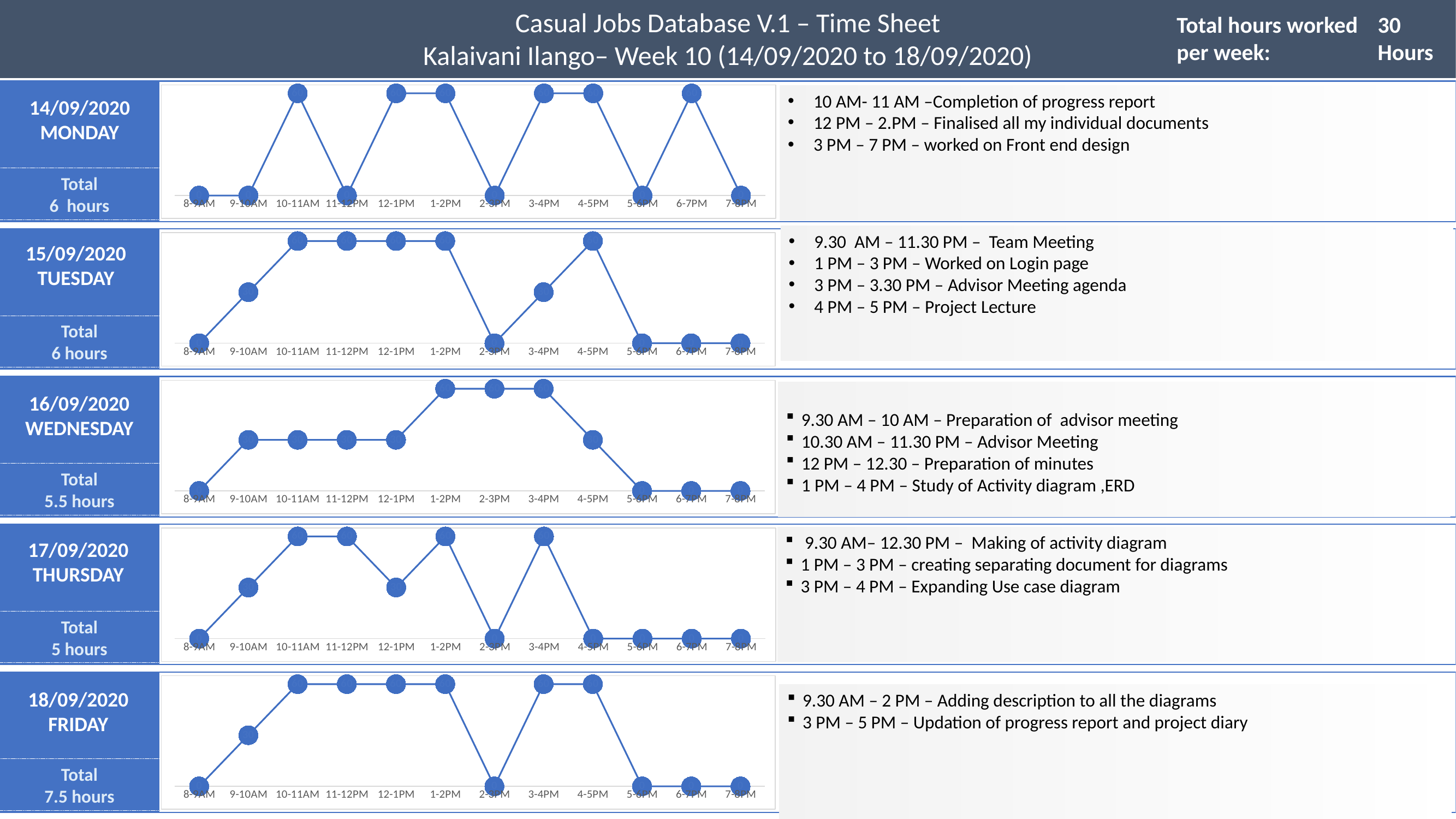

Casual Jobs Database V.1 – Time Sheet
Kalaivani Ilango– Week 10 (14/09/2020 to 18/09/2020)
Total hours worked per week:
30 Hours

### Chart

| Category | Column1 |
|---|---|
| 8-9AM | 0.0 |
| 9-10AM | 0.0 |
| 10-11AM | 60.0 |
| 11-12PM | 0.0 |
| 12-1PM | 60.0 |
| 1-2PM | 60.0 |
| 2-3PM | 0.0 |
| 3-4PM | 60.0 |
| 4-5PM | 60.0 |
| 5-6PM | 0.0 |
| 6-7PM | 60.0 |
| 7-8PM | 0.0 |
10 AM- 11 AM –Completion of progress report
12 PM – 2.PM – Finalised all my individual documents
3 PM – 7 PM – worked on Front end design

14/09/2020
MONDAY
Total
6  hours
9.30  AM – 11.30 PM –  Team Meeting
1 PM – 3 PM – Worked on Login page
3 PM – 3.30 PM – Advisor Meeting agenda
4 PM – 5 PM – Project Lecture

### Chart

| Category | Series 1 |
|---|---|
| 8-9AM | 0.0 |
| 9-10AM | 30.0 |
| 10-11AM | 60.0 |
| 11-12PM | 60.0 |
| 12-1PM | 60.0 |
| 1-2PM | 60.0 |
| 2-3PM | 0.0 |
| 3-4PM | 30.0 |
| 4-5PM | 60.0 |
| 5-6PM | 0.0 |
| 6-7PM | 0.0 |
| 7-8PM | 0.0 |
15/09/2020
TUESDAY
Total
6 hours

### Chart

| Category | Series 1 |
|---|---|
| 8-9AM | 0.0 |
| 9-10AM | 30.0 |
| 10-11AM | 30.0 |
| 11-12PM | 30.0 |
| 12-1PM | 30.0 |
| 1-2PM | 60.0 |
| 2-3PM | 60.0 |
| 3-4PM | 60.0 |
| 4-5PM | 30.0 |
| 5-6PM | 0.0 |
| 6-7PM | 0.0 |
| 7-8PM | 0.0 |
9.30 AM – 10 AM – Preparation of  advisor meeting
10.30 AM – 11.30 PM – Advisor Meeting
12 PM – 12.30 – Preparation of minutes
1 PM – 4 PM – Study of Activity diagram ,ERD

16/09/2020
WEDNESDAY
Total
5.5 hours

### Chart

| Category | Series 1 |
|---|---|
| 8-9AM | 0.0 |
| 9-10AM | 30.0 |
| 10-11AM | 60.0 |
| 11-12PM | 60.0 |
| 12-1PM | 30.0 |
| 1-2PM | 60.0 |
| 2-3PM | 0.0 |
| 3-4PM | 60.0 |
| 4-5PM | 0.0 |
| 5-6PM | 0.0 |
| 6-7PM | 0.0 |
| 7-8PM | 0.0 |
 9.30 AM– 12.30 PM –  Making of activity diagram
1 PM – 3 PM – creating separating document for diagrams
3 PM – 4 PM – Expanding Use case diagram

17/09/2020
THURSDAY
Total
5 hours

### Chart

| Category | Series 1 |
|---|---|
| 8-9AM | 0.0 |
| 9-10AM | 30.0 |
| 10-11AM | 60.0 |
| 11-12PM | 60.0 |
| 12-1PM | 60.0 |
| 1-2PM | 60.0 |
| 2-3PM | 0.0 |
| 3-4PM | 60.0 |
| 4-5PM | 60.0 |
| 5-6PM | 0.0 |
| 6-7PM | 0.0 |
| 7-8PM | 0.0 |
18/09/2020
FRIDAY
9.30 AM – 2 PM – Adding description to all the diagrams
3 PM – 5 PM – Updation of progress report and project diary

Total
7.5 hours